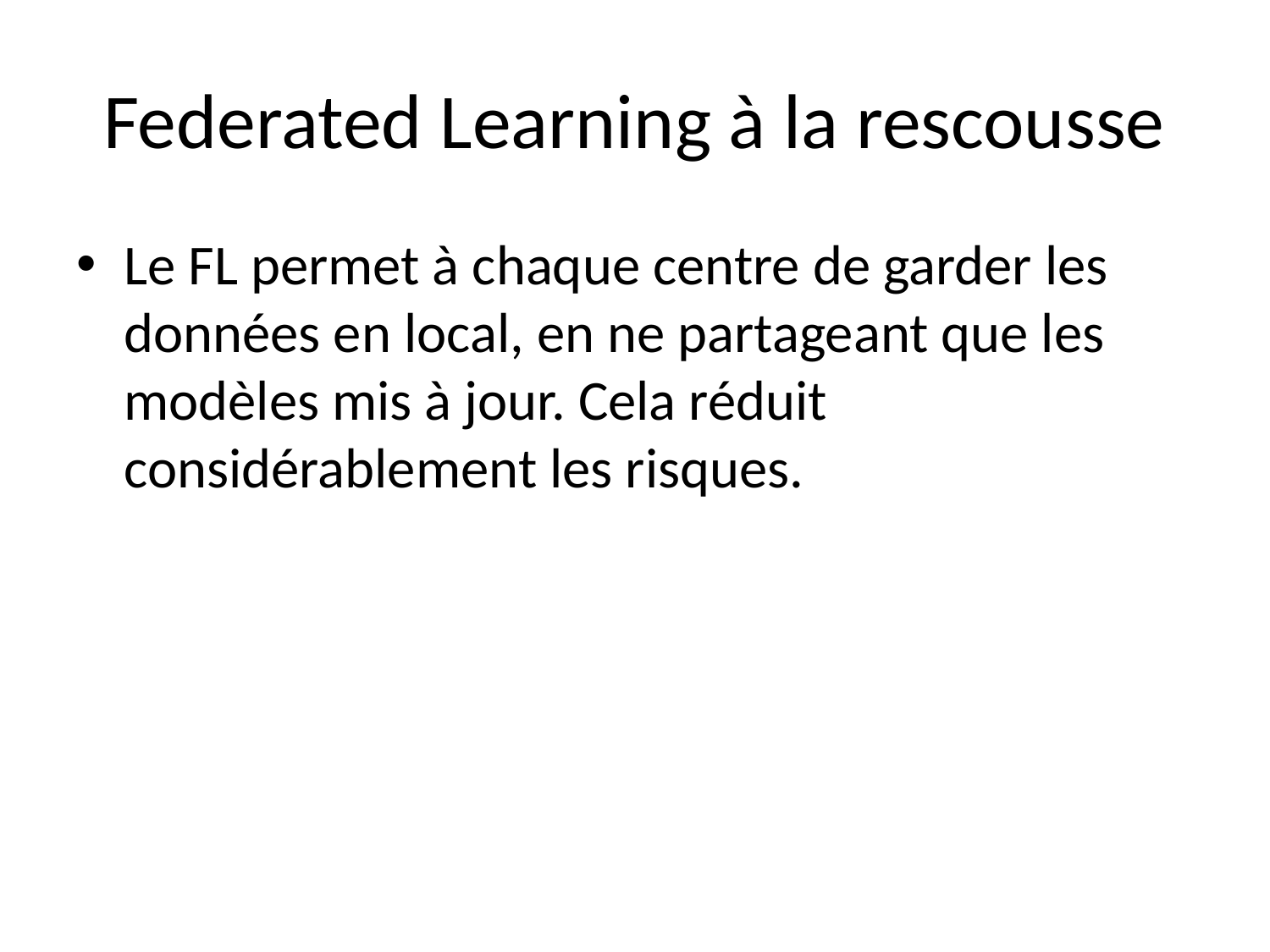

# Federated Learning à la rescousse
Le FL permet à chaque centre de garder les données en local, en ne partageant que les modèles mis à jour. Cela réduit considérablement les risques.